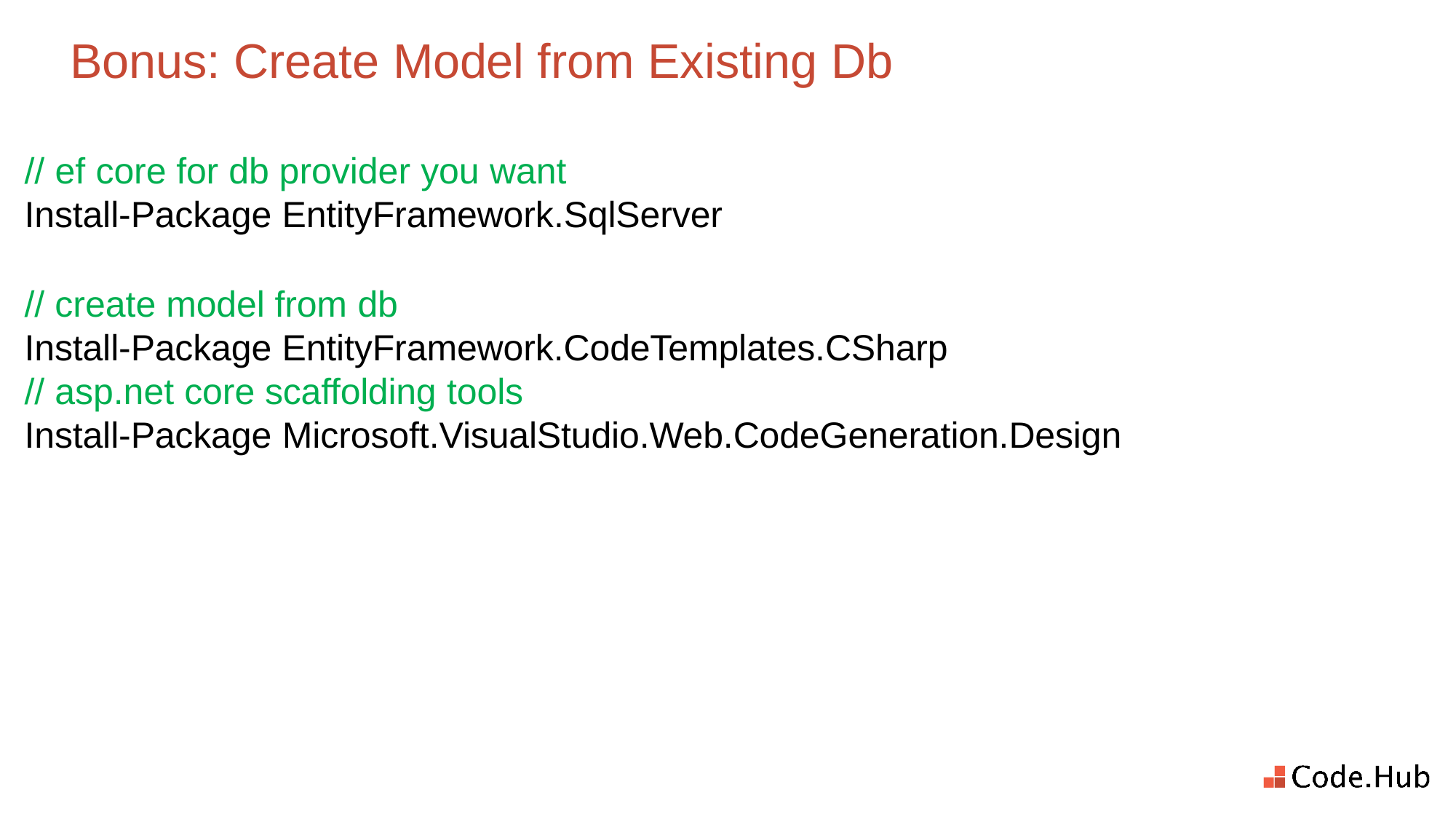

# Bonus: Create Model from Existing Db
// ef core for db provider you want
Install-Package EntityFramework.SqlServer

// create model from db
Install-Package EntityFramework.CodeTemplates.CSharp
// asp.net core scaffolding tools
Install-Package Microsoft.VisualStudio.Web.CodeGeneration.Design